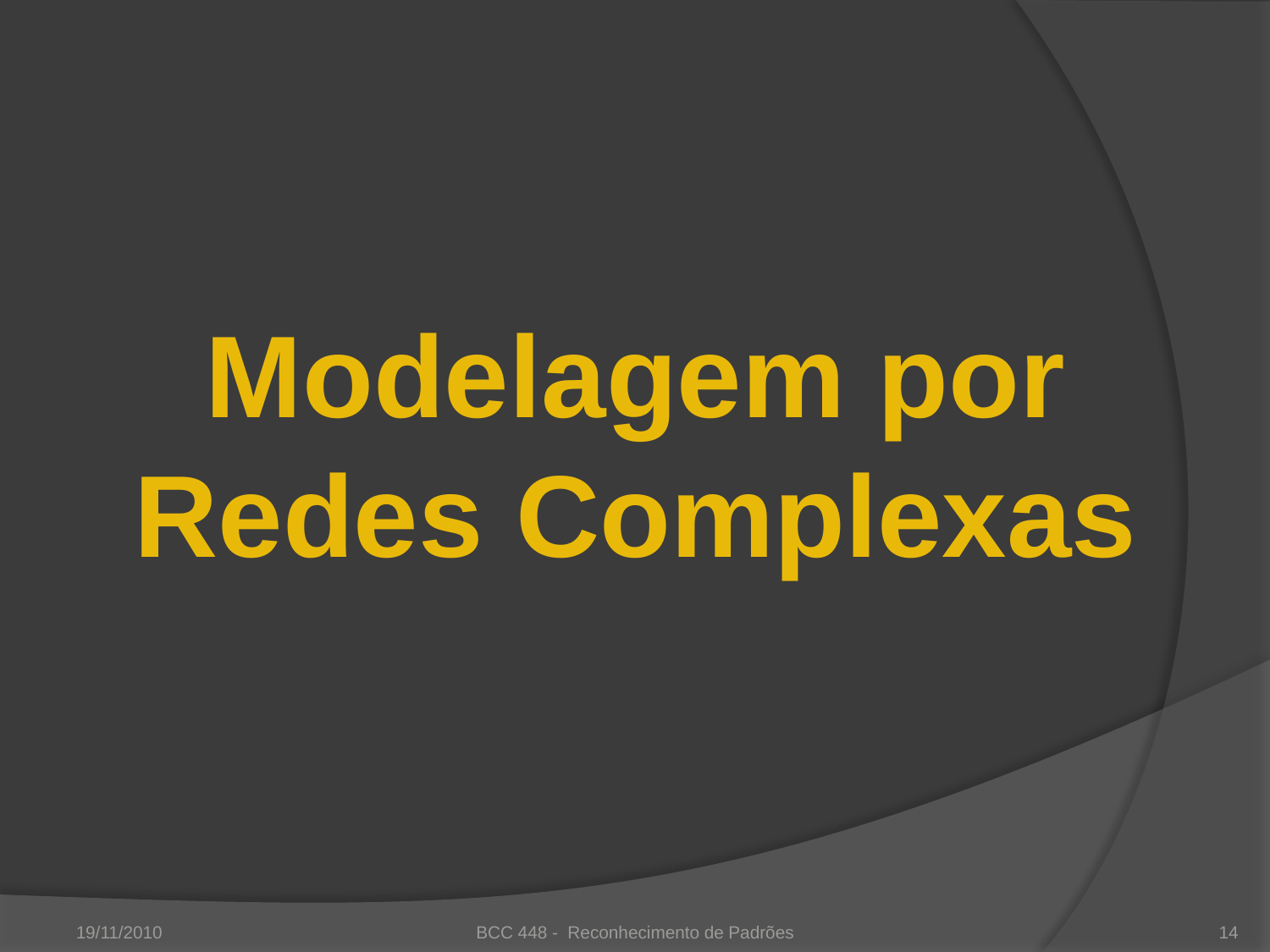

# Modelagem por Redes Complexas
19/11/2010
BCC 448 -  Reconhecimento de Padrões
14